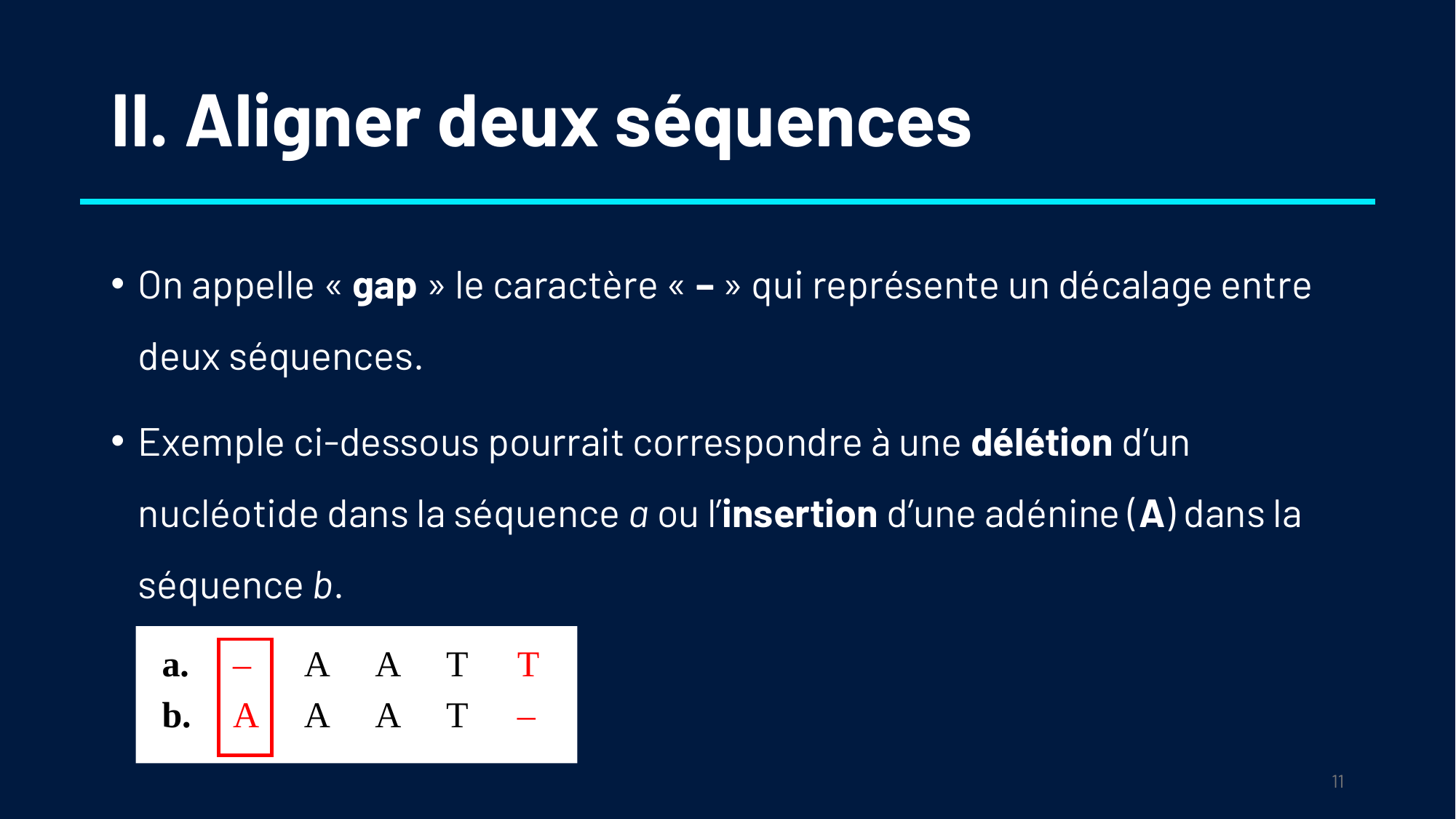

# II. Aligner deux séquences
On appelle « gap » le caractère « – » qui représente un décalage entre deux séquences.
Exemple ci-dessous pourrait correspondre à une délétion d’un nucléotide dans la séquence a ou l’insertion d’une adénine (A) dans la séquence b.

| a. | – | A | A | T | T |
| --- | --- | --- | --- | --- | --- |
| b. | A | A | A | T | – |

11